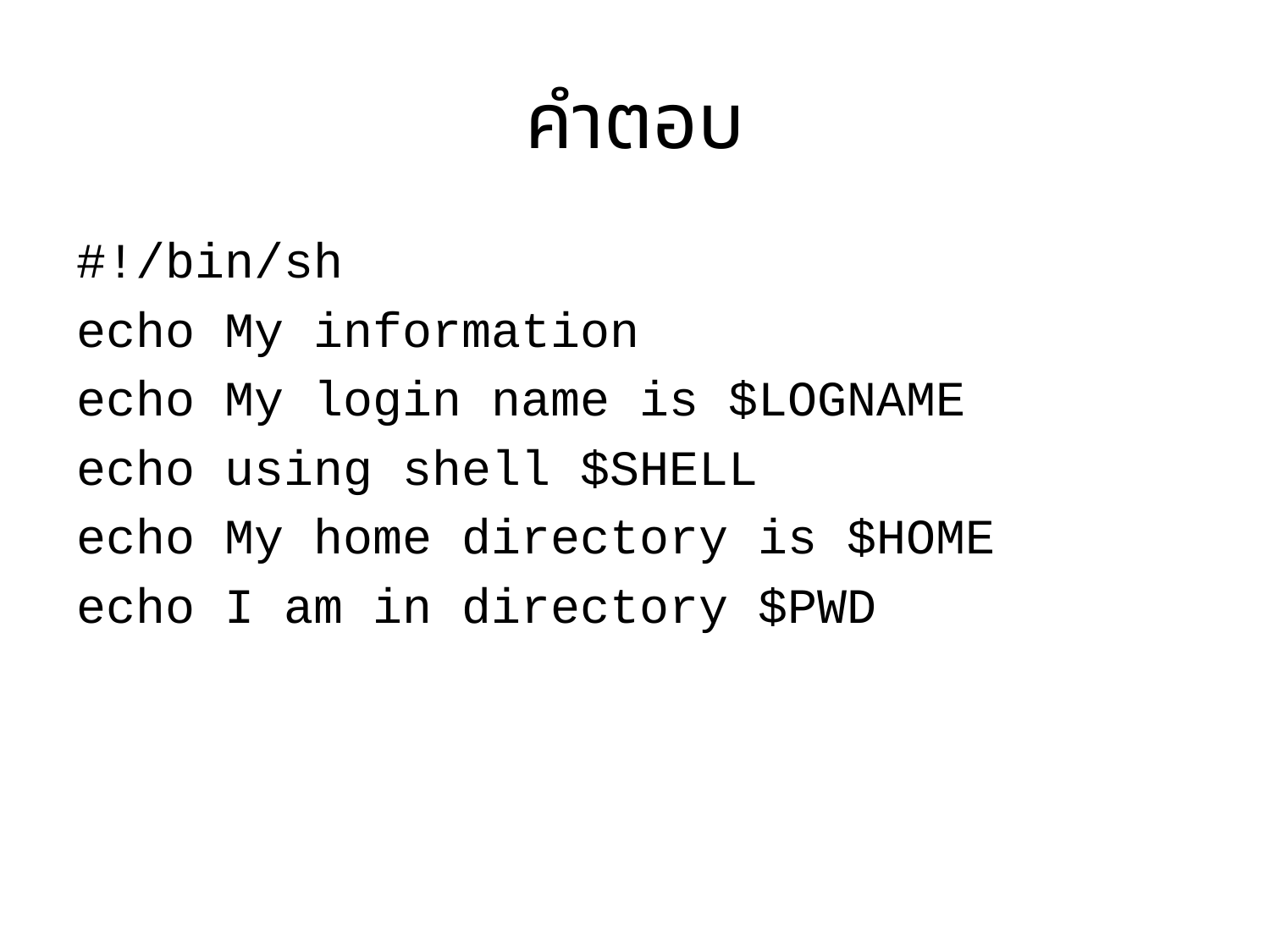

# คำตอบ
#!/bin/sh
echo My information
echo My login name is $LOGNAME
echo using shell $SHELL
echo My home directory is $HOME
echo I am in directory $PWD